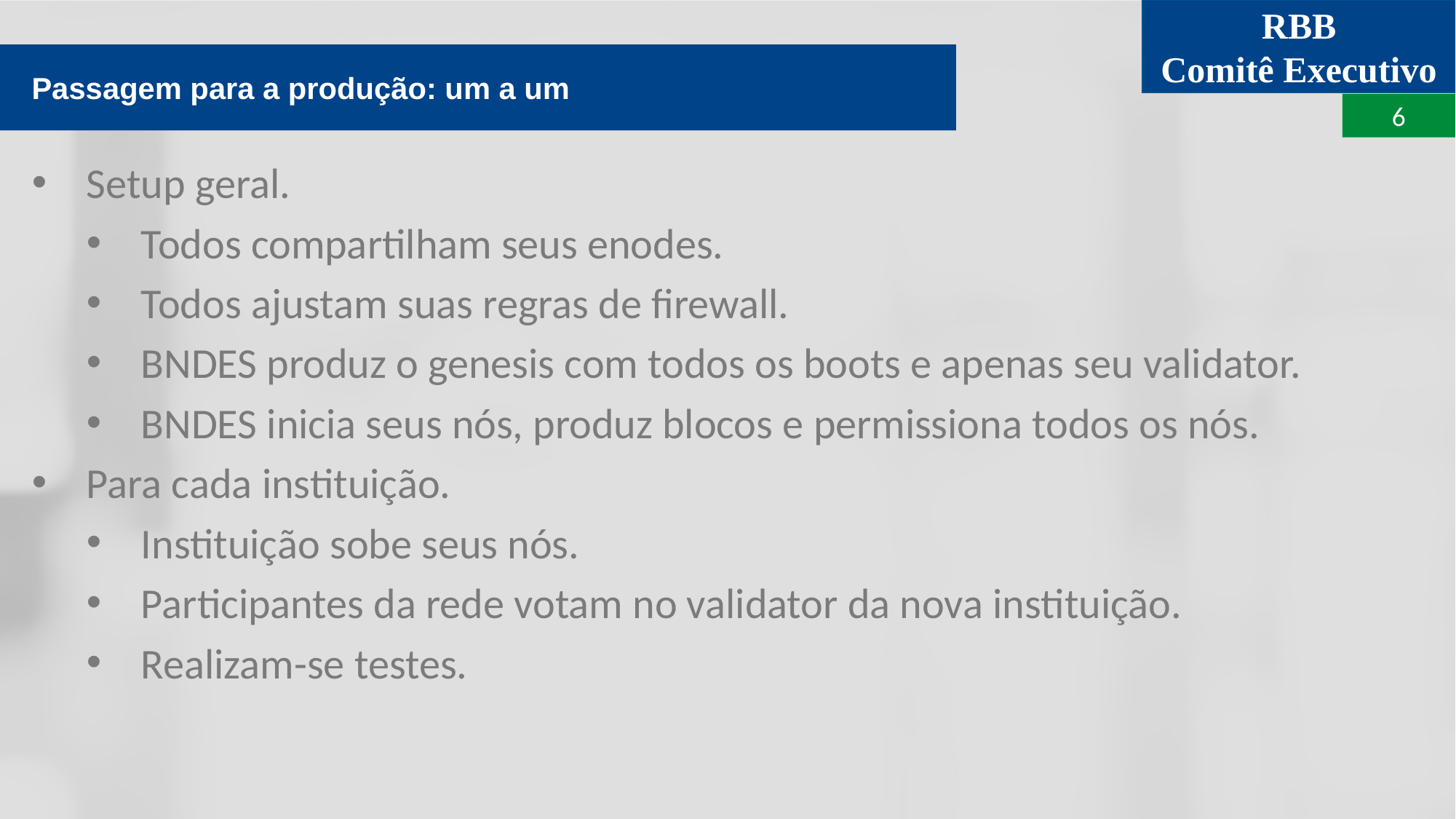

Passagem para a produção: um a um
Setup geral.
Todos compartilham seus enodes.
Todos ajustam suas regras de firewall.
BNDES produz o genesis com todos os boots e apenas seu validator.
BNDES inicia seus nós, produz blocos e permissiona todos os nós.
Para cada instituição.
Instituição sobe seus nós.
Participantes da rede votam no validator da nova instituição.
Realizam-se testes.